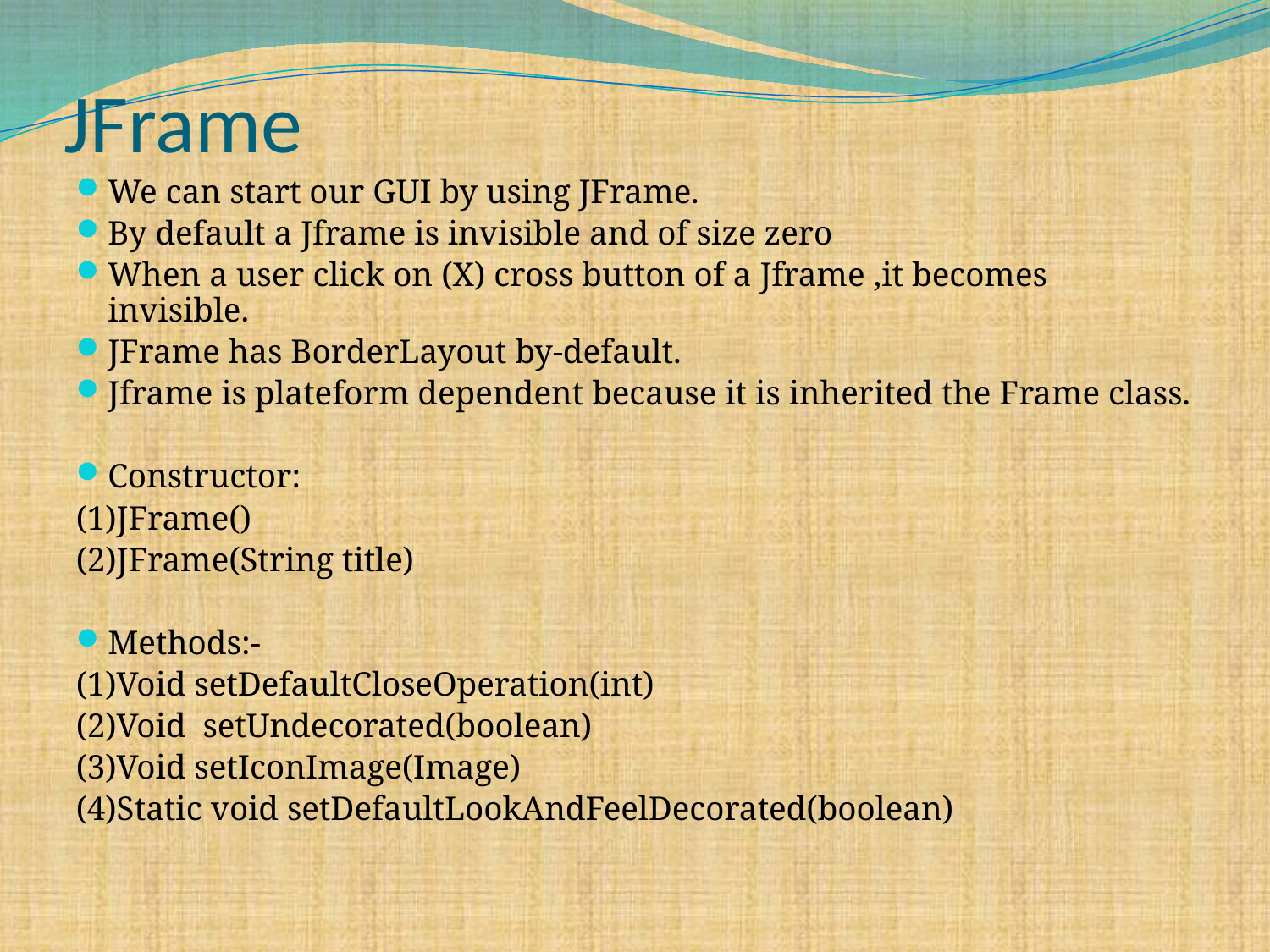

# JFrame
We can start our GUI by using JFrame.
By default a Jframe is invisible and of size zero
When a user click on (X) cross button of a Jframe ,it becomes invisible.
JFrame has BorderLayout by-default.
Jframe is plateform dependent because it is inherited the Frame class.

Constructor:
(1)JFrame()
(2)JFrame(String title)

Methods:-
(1)Void setDefaultCloseOperation(int)
(2)Void  setUndecorated(boolean)
(3)Void setIconImage(Image)
(4)Static void setDefaultLookAndFeelDecorated(boolean)